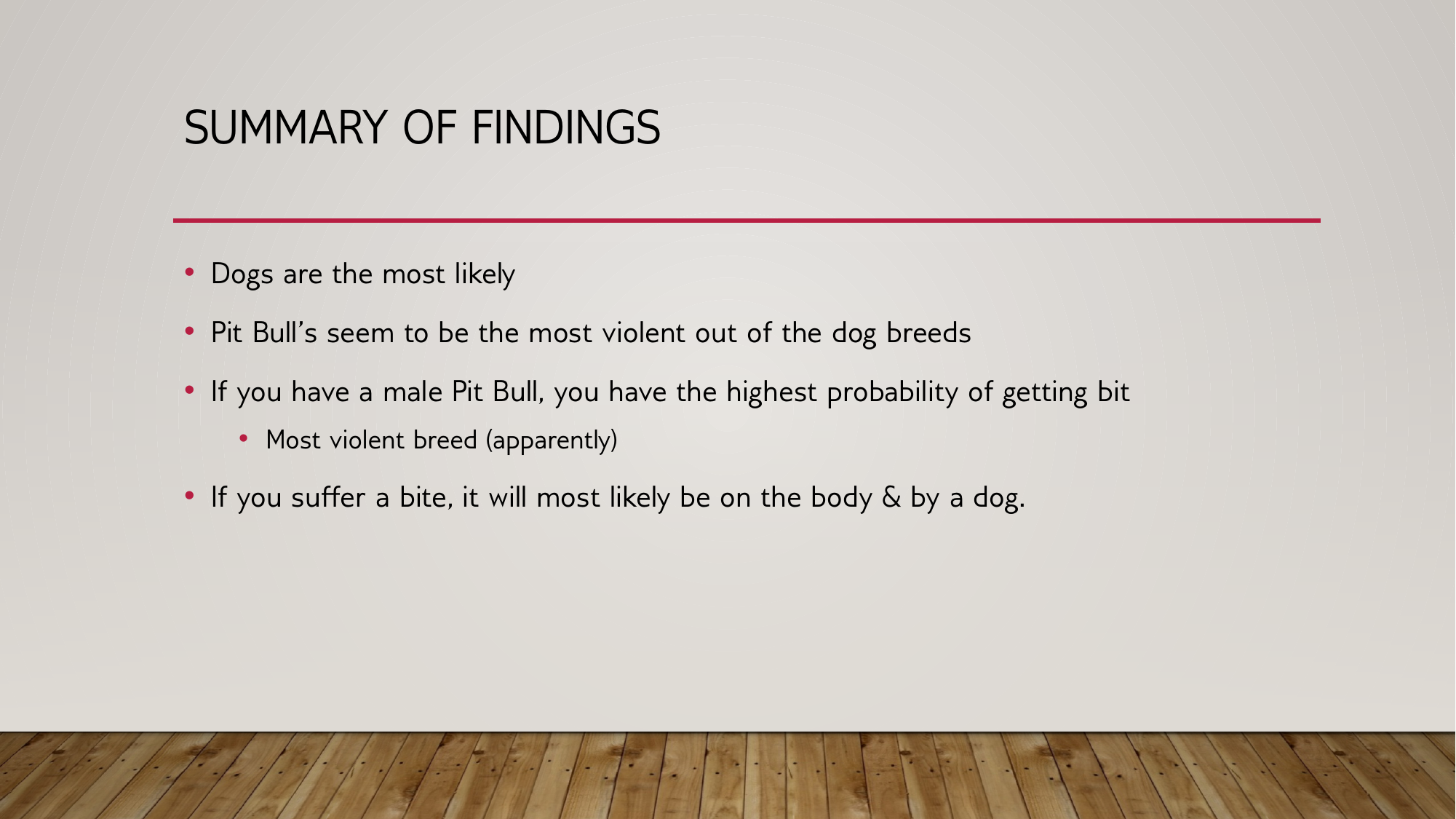

# Summary of findings
Dogs are the most likely
Pit Bull’s seem to be the most violent out of the dog breeds
If you have a male Pit Bull, you have the highest probability of getting bit
Most violent breed (apparently)
If you suffer a bite, it will most likely be on the body & by a dog.